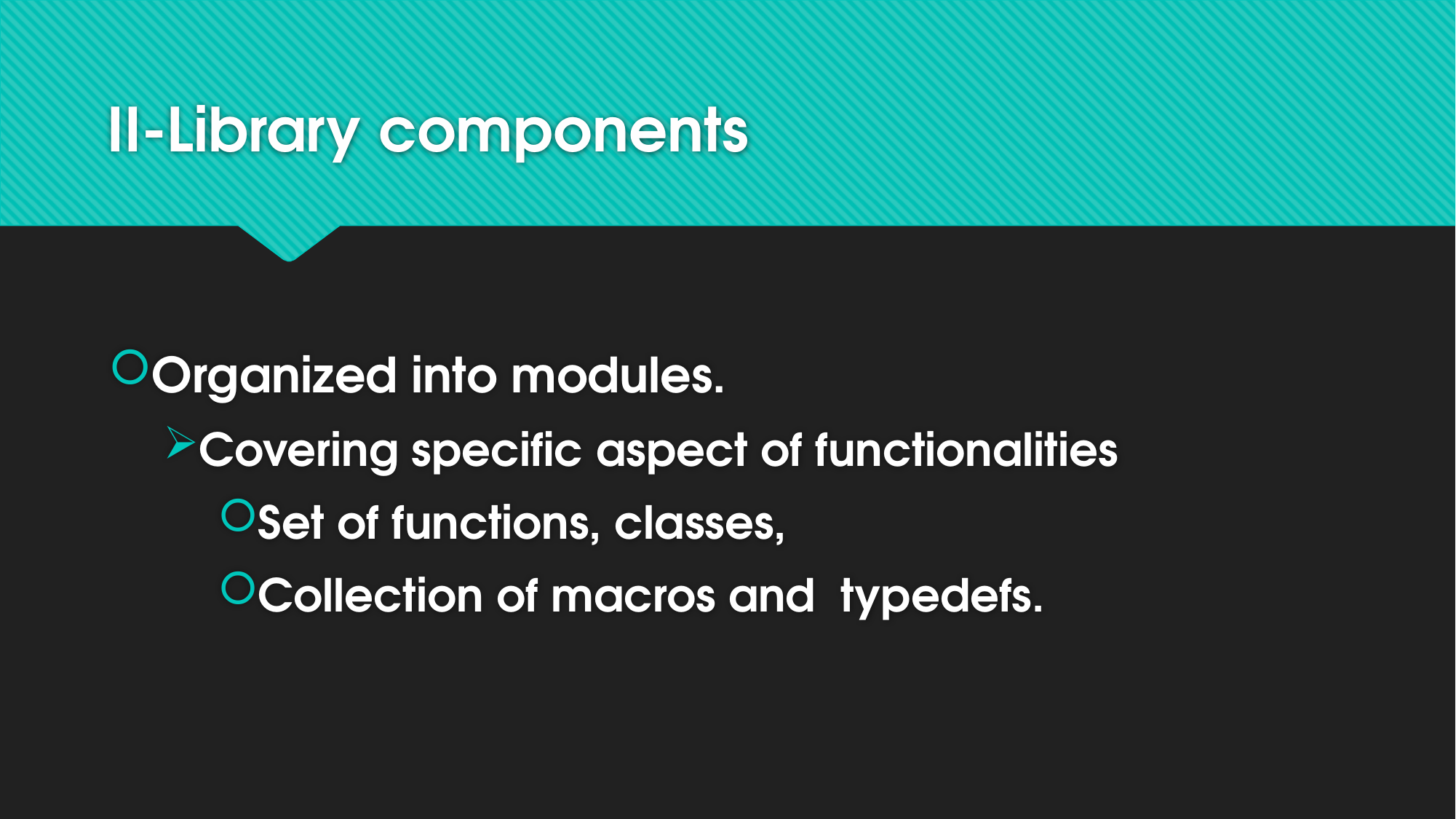

# II-Library components
Organized into modules.
Covering specific aspect of functionalities
Set of functions, classes,
Collection of macros and  typedefs.